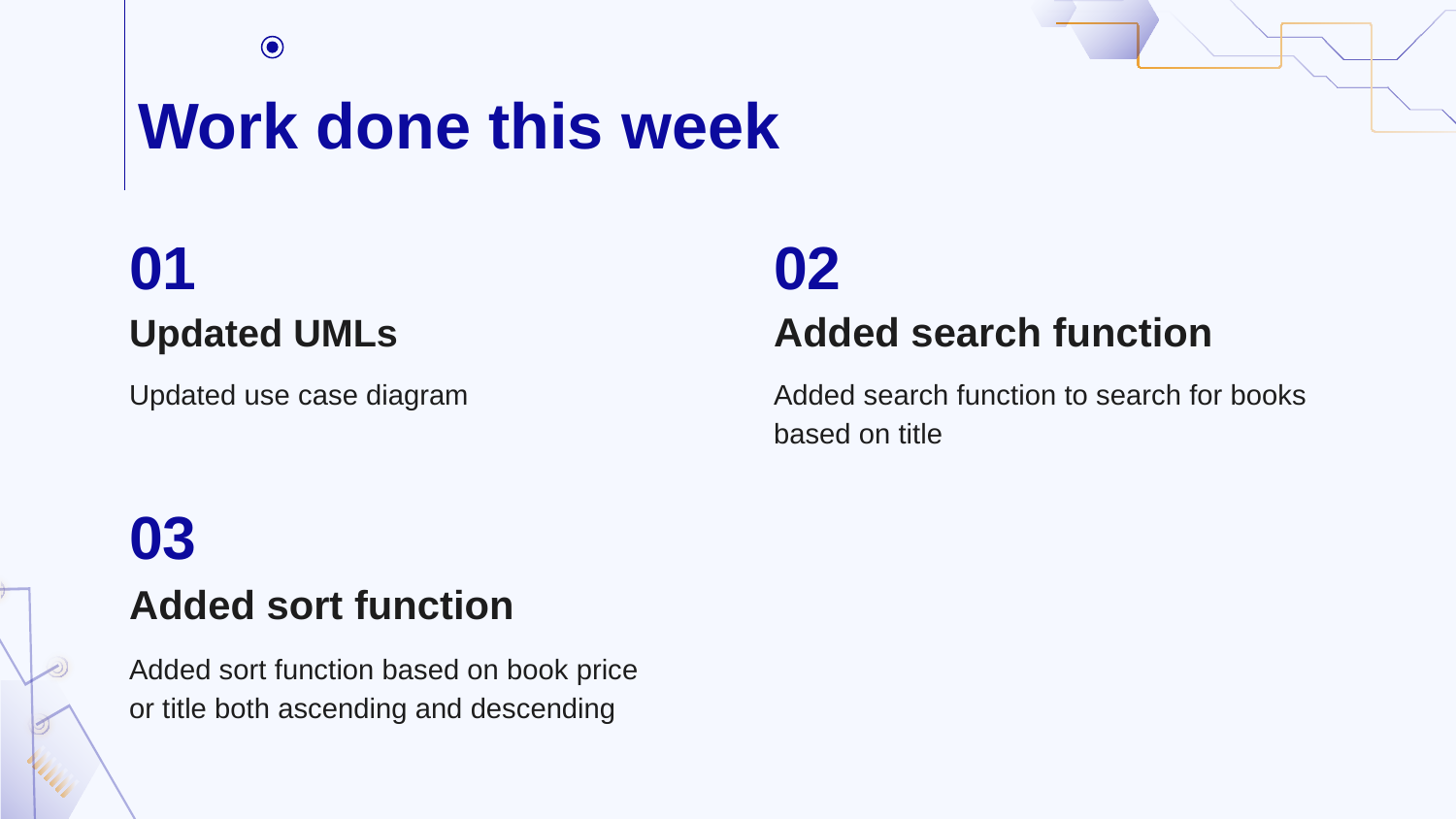

# Work done this week
01
02
Updated UMLs
Added search function
Updated use case diagram
Added search function to search for books based on title
03
Added sort function
Added sort function based on book price or title both ascending and descending